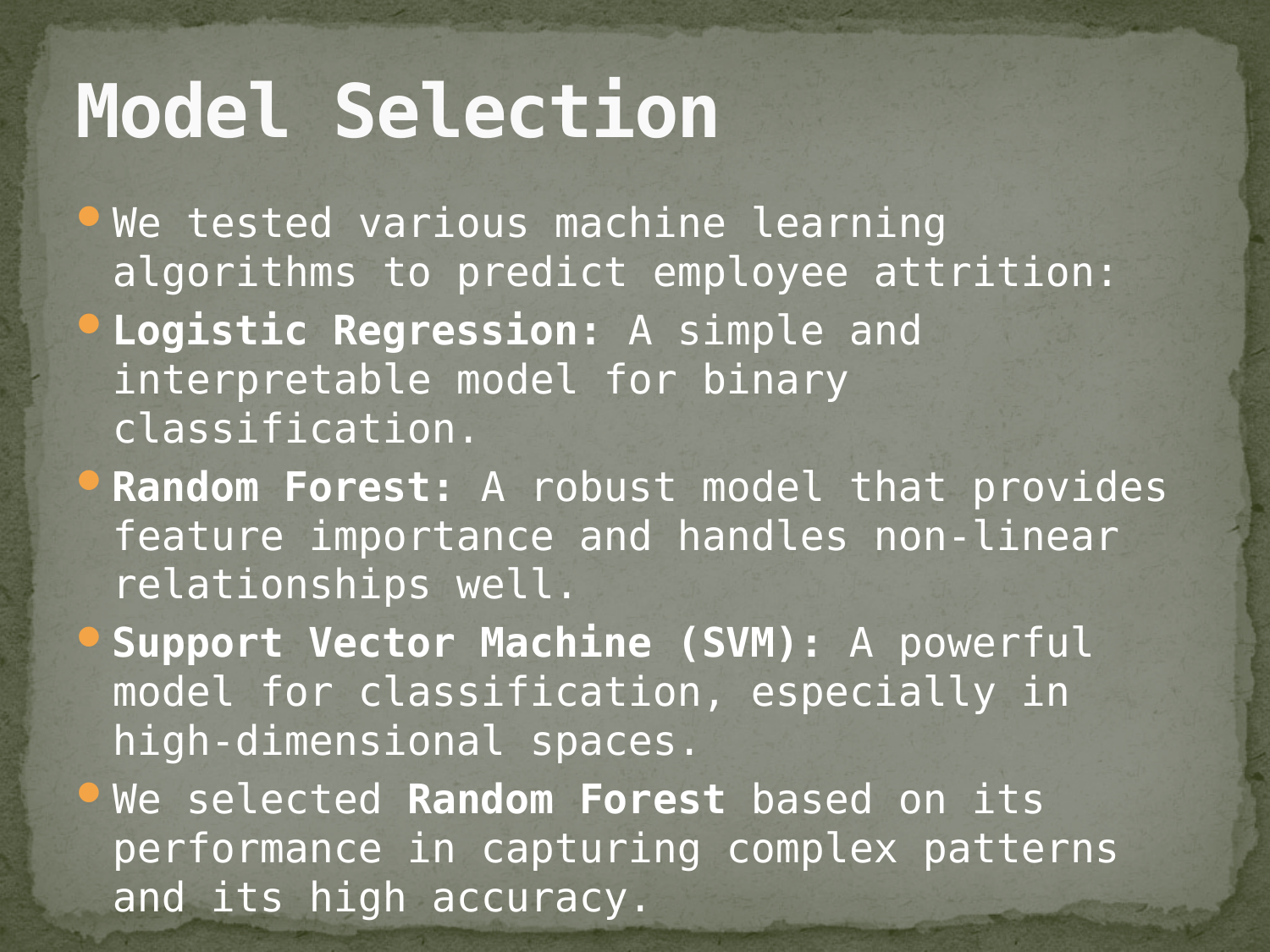

# Model Selection
We tested various machine learning algorithms to predict employee attrition:
Logistic Regression: A simple and interpretable model for binary classification.
Random Forest: A robust model that provides feature importance and handles non-linear relationships well.
Support Vector Machine (SVM): A powerful model for classification, especially in high-dimensional spaces.
We selected Random Forest based on its performance in capturing complex patterns and its high accuracy.